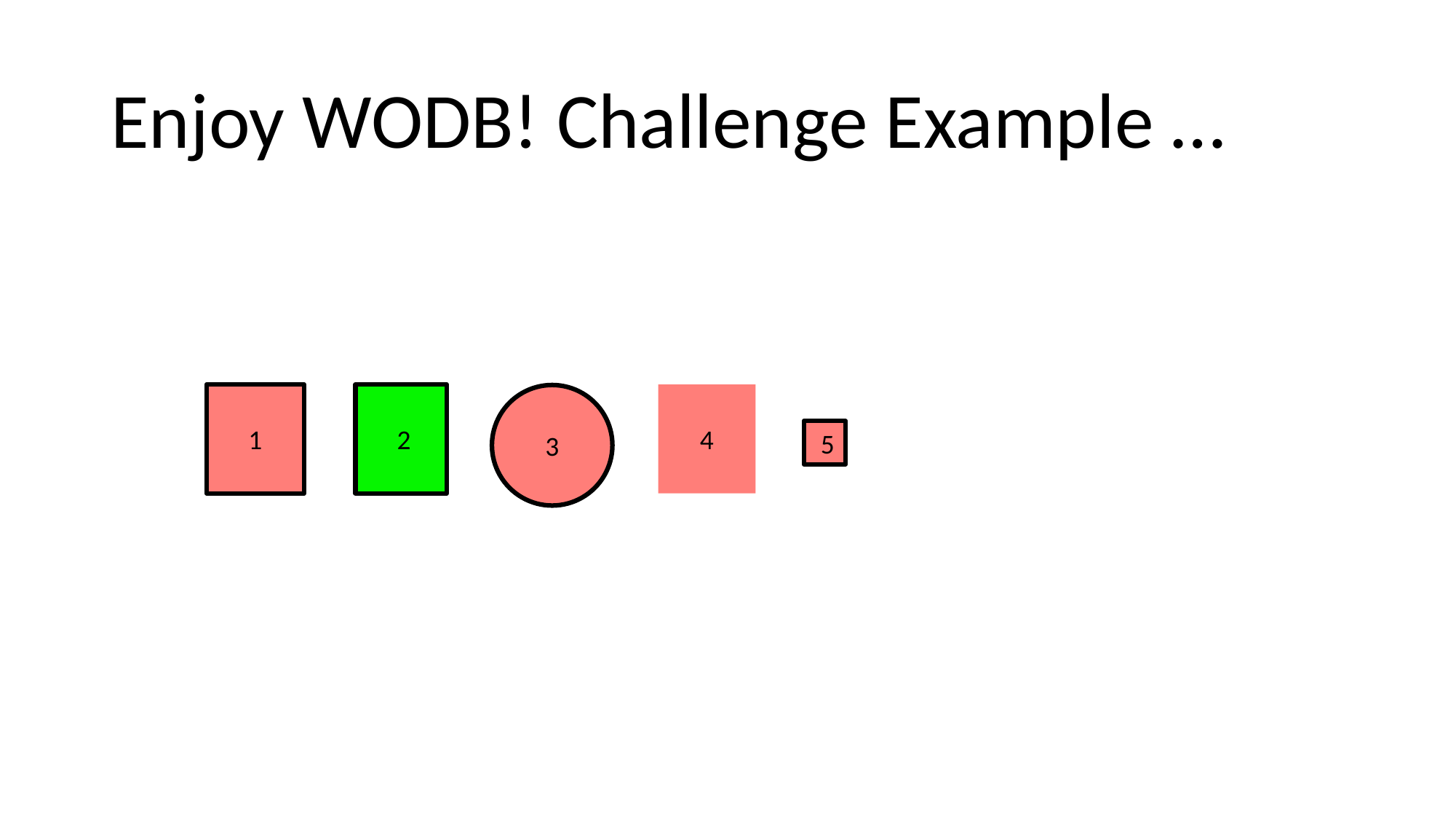

# Enjoy WODB! Challenge Example …

     1

     2

     4

3
 5